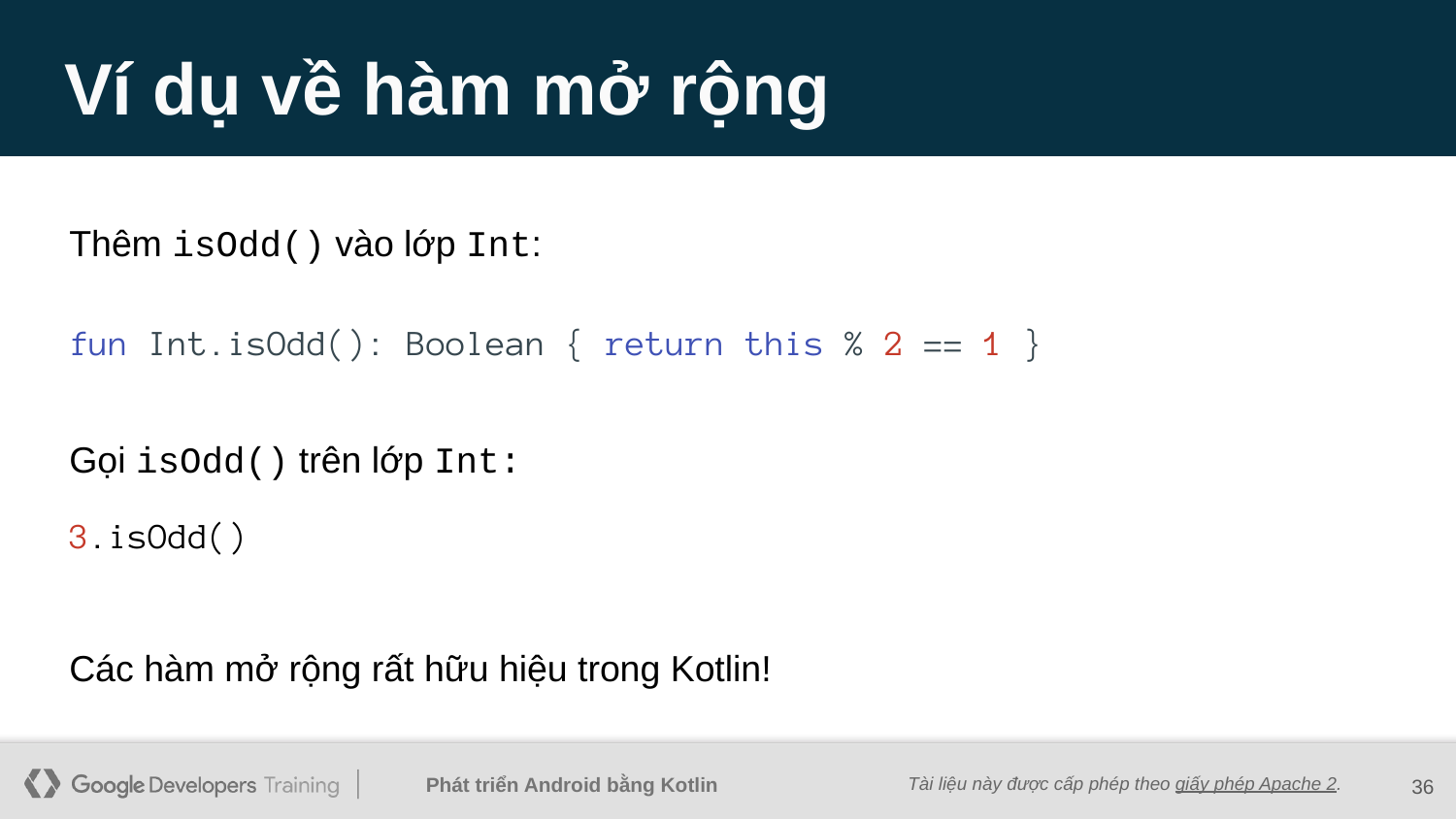

# Ví dụ về hàm mở rộng
Thêm isOdd() vào lớp Int:
fun Int.isOdd(): Boolean { return this % 2 == 1 }

Gọi isOdd() trên lớp Int:
3.isOdd()
Các hàm mở rộng rất hữu hiệu trong Kotlin!
36